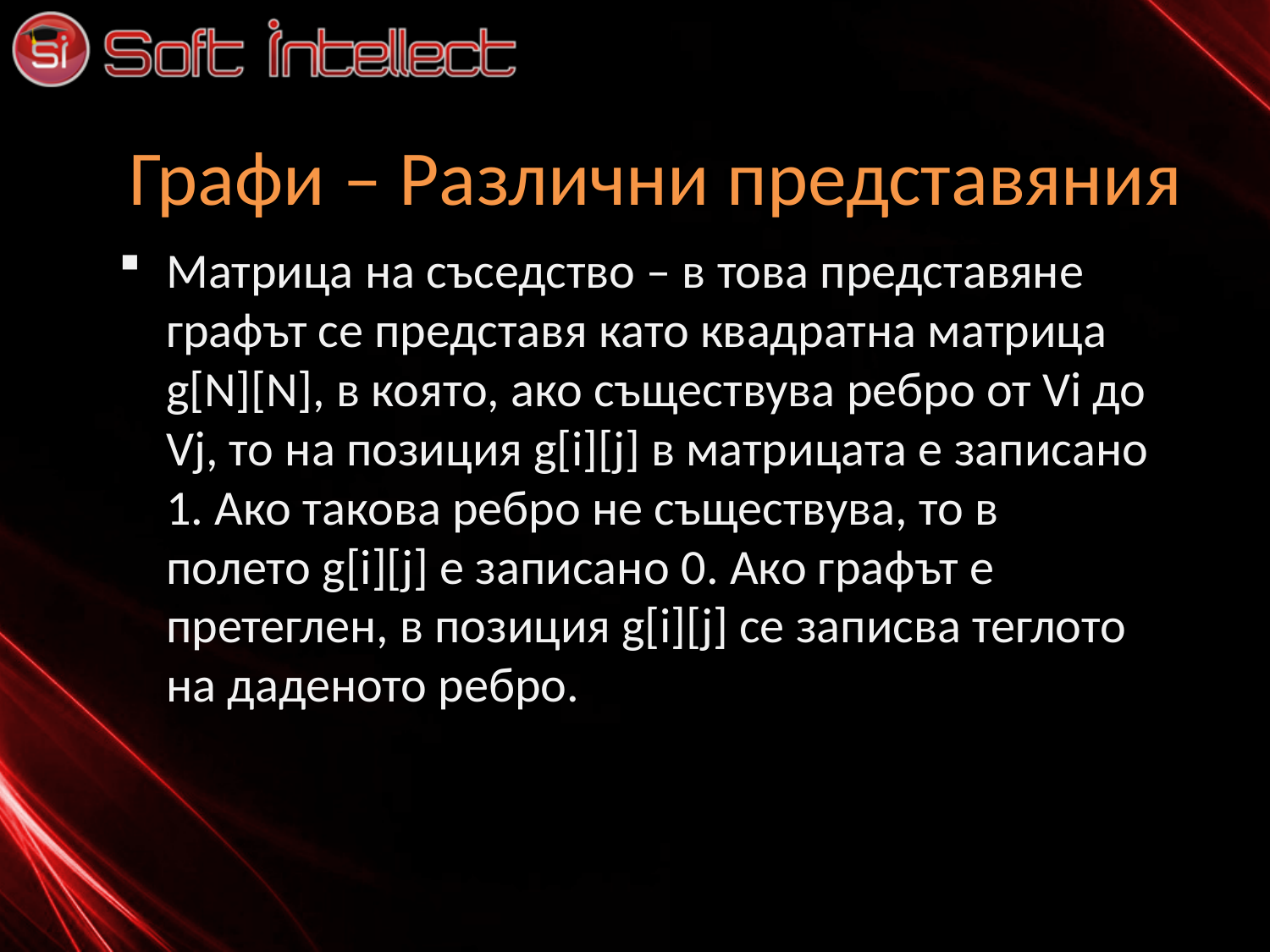

# Графи – Различни представяния
Матрица на съседство – в това представяне графът се представя като квадратна матрица g[N][N], в която, ако съществува ребро от Vi до Vj, то на позиция g[i][j] в матрицата е записано 1. Ако такова ребро не съществува, то в полето g[i][j] е записано 0. Ако графът е претеглен, в позиция g[i][j] се записва теглото на даденото ребро.